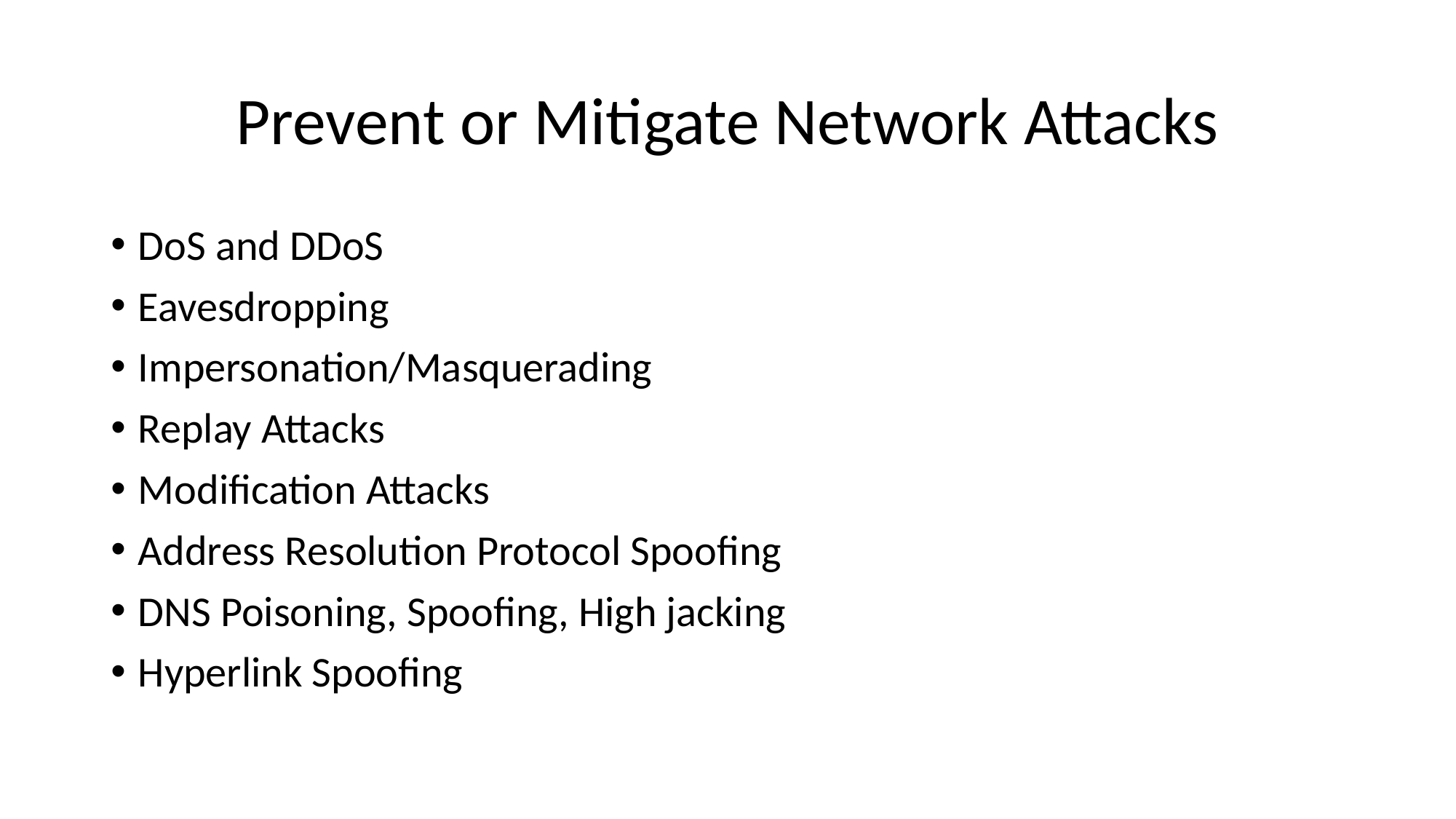

# Prevent or Mitigate Network Attacks
DoS and DDoS
Eavesdropping
Impersonation/Masquerading
Replay Attacks
Modification Attacks
Address Resolution Protocol Spoofing
DNS Poisoning, Spoofing, High jacking
Hyperlink Spoofing